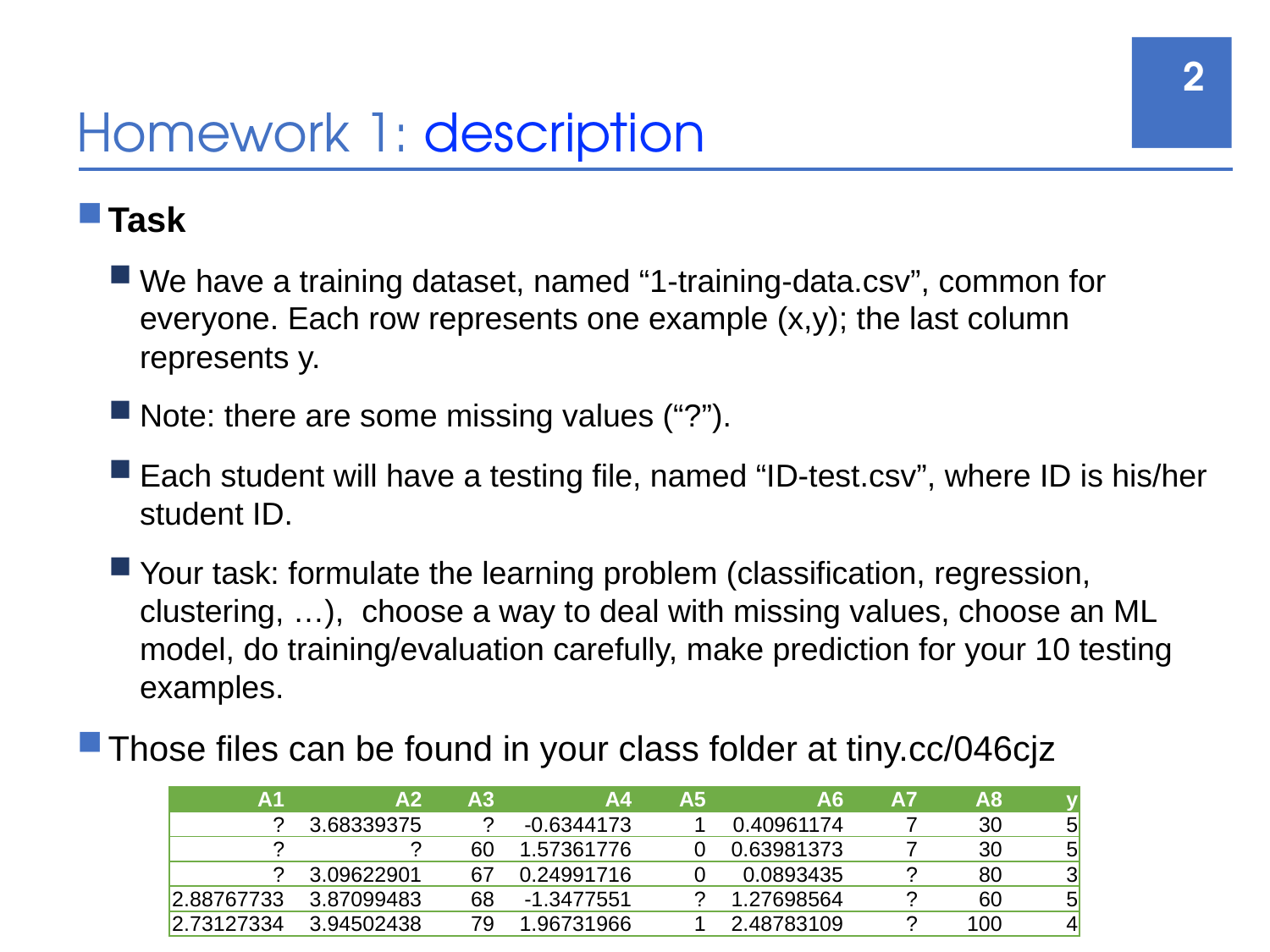

2
# Homework 1: description

Task
We have a training dataset, named “1-training-data.csv”, common for everyone. Each row represents one example (x,y); the last column represents y.
Note: there are some missing values (“?”).
Each student will have a testing file, named “ID-test.csv”, where ID is his/her student ID.
Your task: formulate the learning problem (classification, regression, clustering, …),  choose a way to deal with missing values, choose an ML model, do training/evaluation carefully, make prediction for your 10 testing examples.
Those files can be found in your class folder at tiny.cc/046cjz

| A1 | A2 | A3 | A4 | A5 | A6 | A7 | A8 | y |
| --- | --- | --- | --- | --- | --- | --- | --- | --- |
| ? | 3.68339375 | ? | -0.6344173 | 1 | 0.40961174 | 7 | 30 | 5 |
| ? | ? | 60 | 1.57361776 | 0 | 0.63981373 | 7 | 30 | 5 |
| ? | 3.09622901 | 67 | 0.24991716 | 0 | 0.0893435 | ? | 80 | 3 |
| 2.88767733 | 3.87099483 | 68 | -1.3477551 | ? | 1.27698564 | ? | 60 | 5 |
| 2.73127334 | 3.94502438 | 79 | 1.96731966 | 1 | 2.48783109 | ? | 100 | 4 |